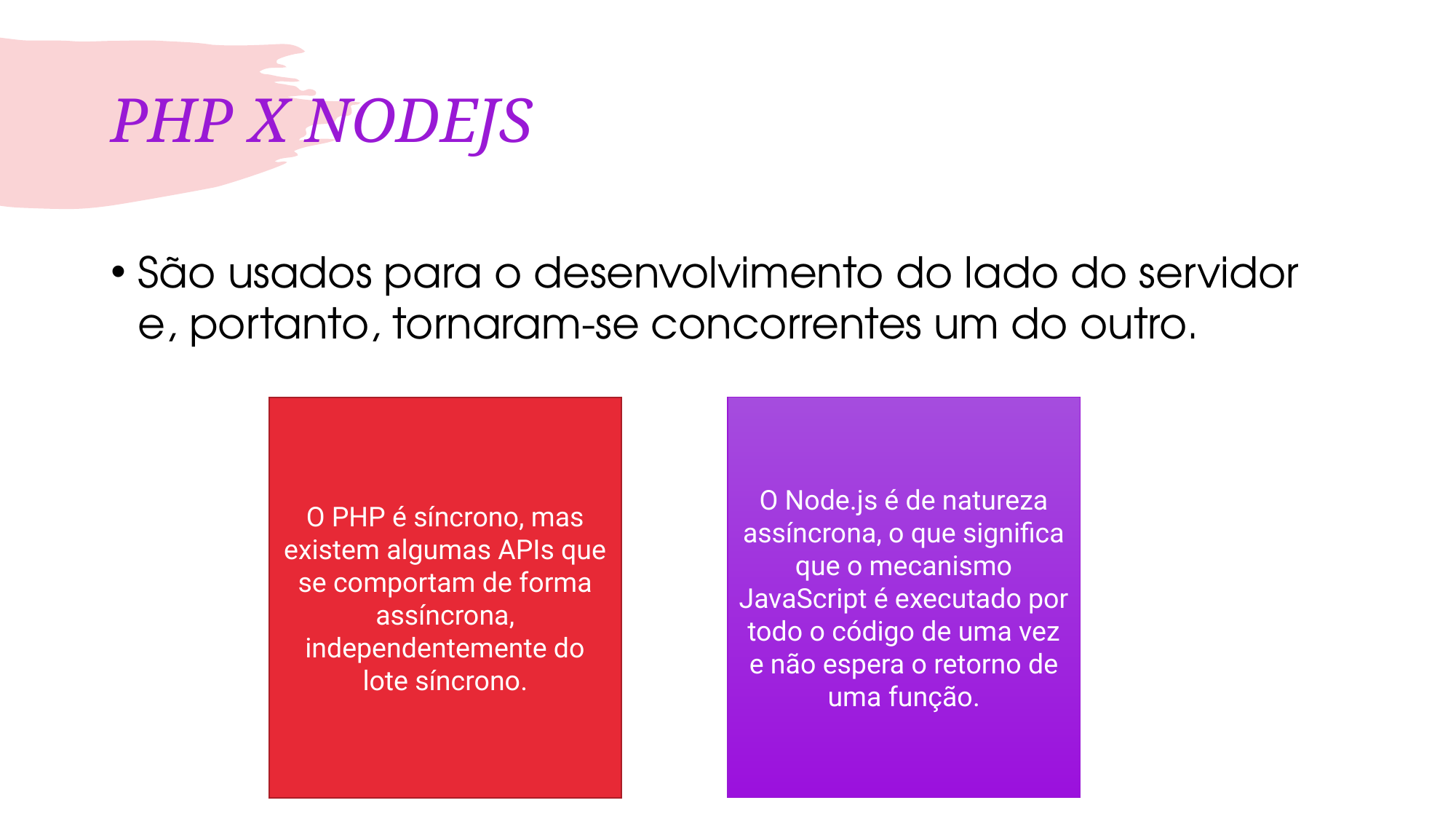

# PHP X NODEJS
São usados ​​para o desenvolvimento do lado do servidor e, portanto, tornaram-se concorrentes um do outro.
O PHP é síncrono, mas existem algumas APIs que se comportam de forma assíncrona, independentemente do lote síncrono.
O Node.js é de natureza assíncrona, o que significa que o mecanismo JavaScript é executado por todo o código de uma vez e não espera o retorno de uma função.